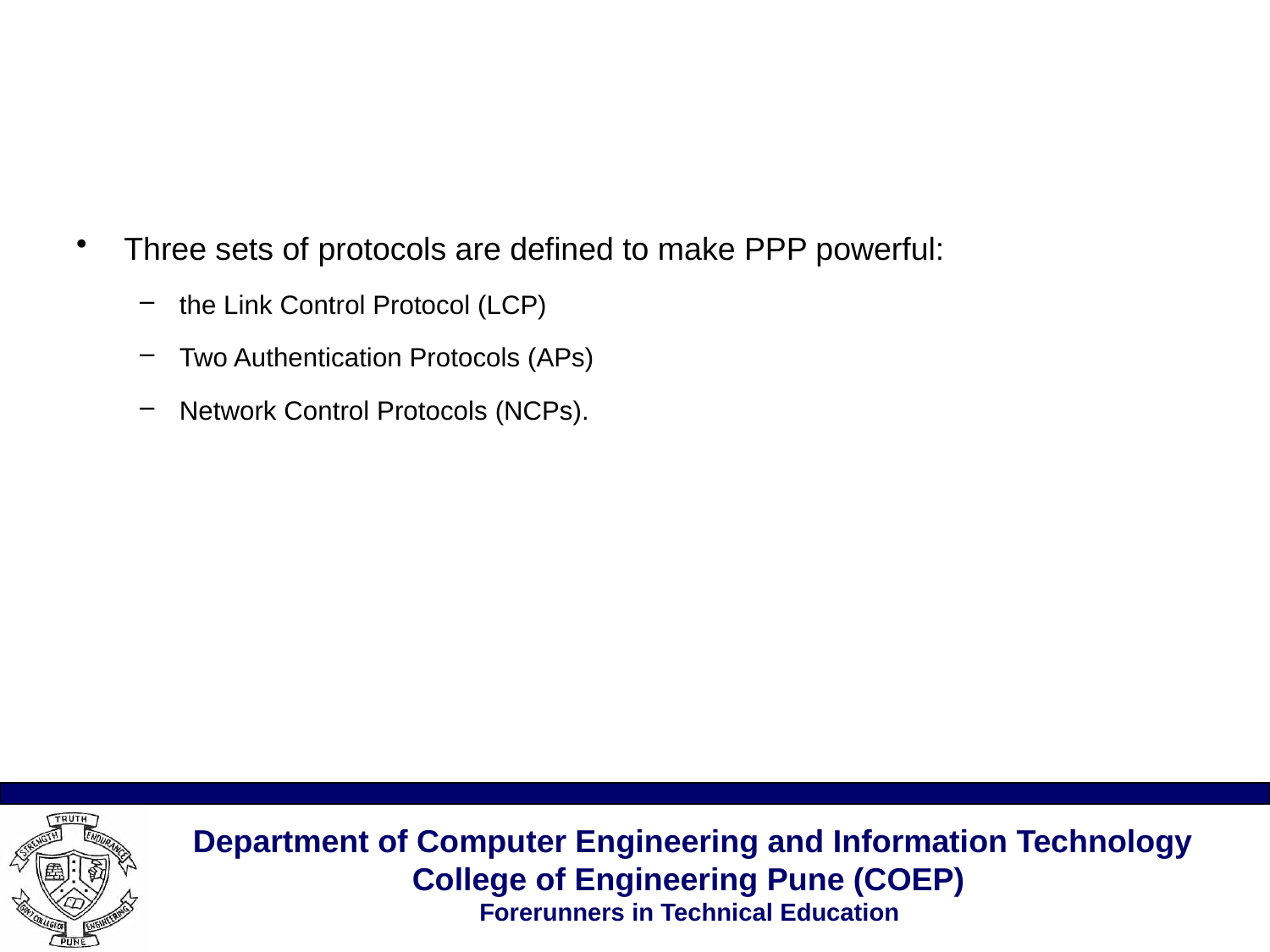

#
Three sets of protocols are defined to make PPP powerful:
the Link Control Protocol (LCP)
Two Authentication Protocols (APs)
Network Control Protocols (NCPs).